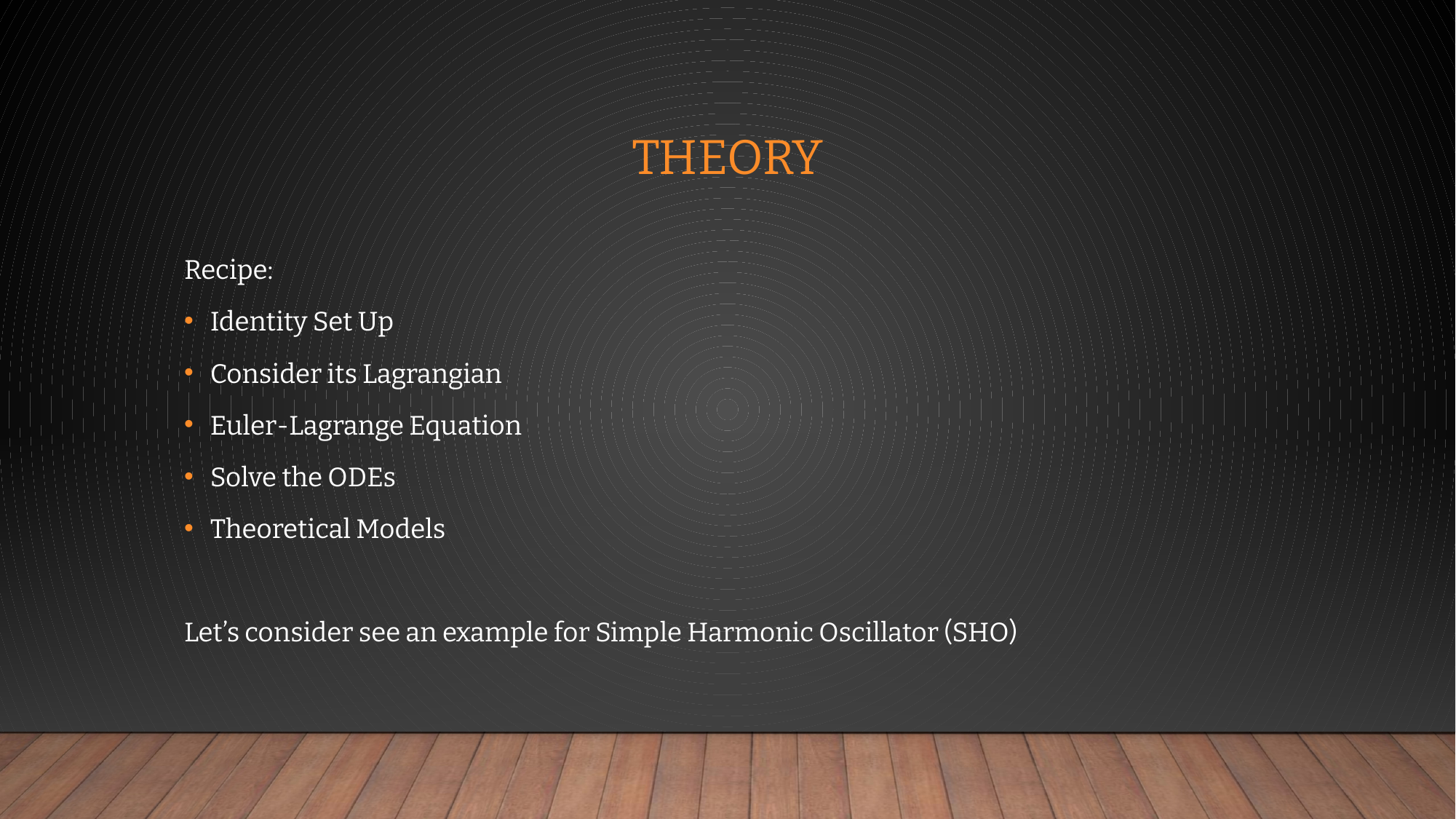

# Theory
Recipe:
Identity Set Up
Consider its Lagrangian
Euler-Lagrange Equation
Solve the ODEs
Theoretical Models

Let’s consider see an example for Simple Harmonic Oscillator (SHO)